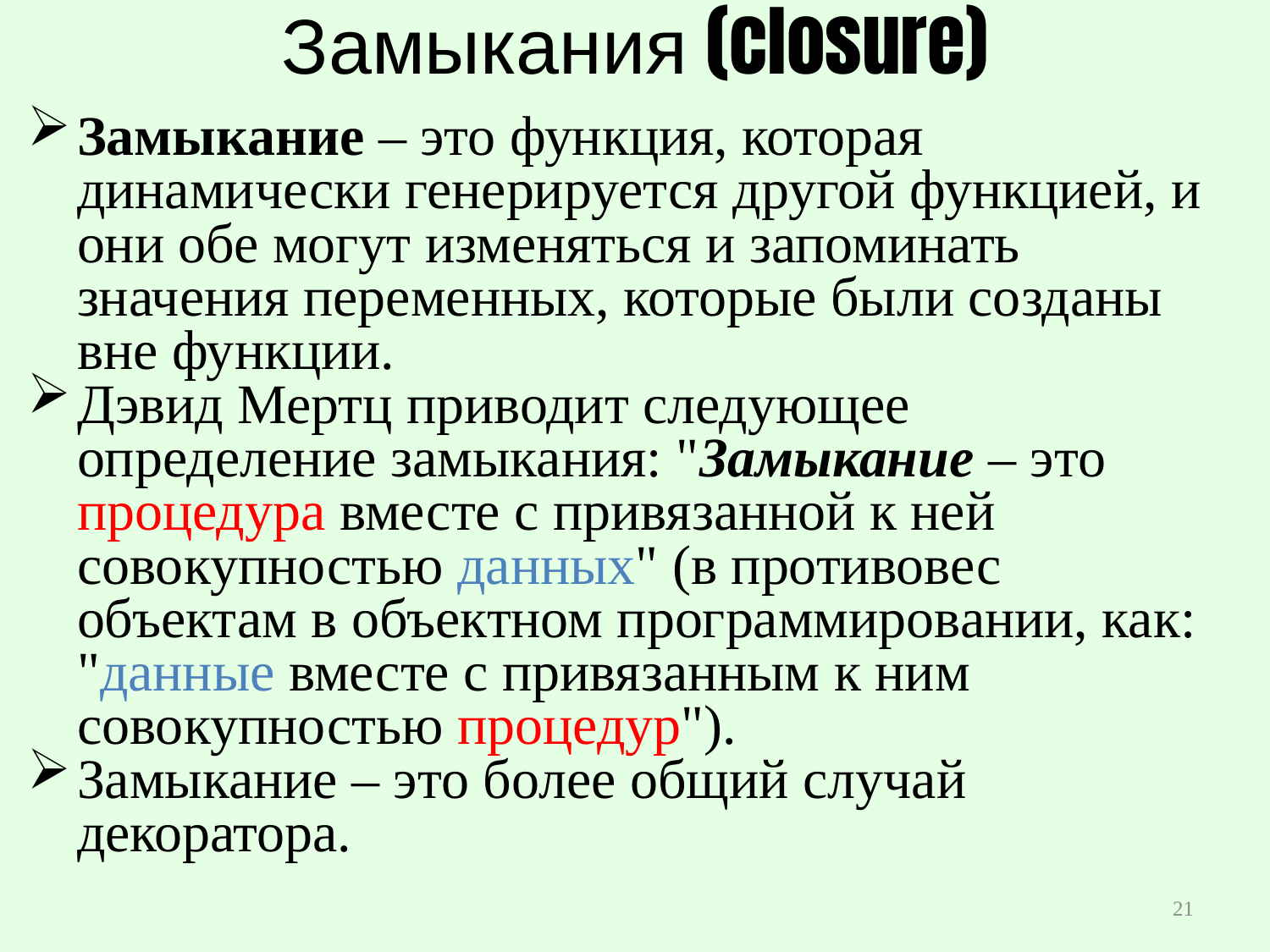

# Замыкания (closure)
Замыкание – это функция, которая динамически генерируется другой функцией, и они обе могут изменяться и запоминать значения переменных, которые были созданы вне функции.
Дэвид Мертц приводит следующее определение замыкания: "Замыкание – это процедура вместе с привязанной к ней совокупностью данных" (в противовес объектам в объектном программировании, как: "данные вместе с привязанным к ним совокупностью процедур").
Замыкание – это более общий случай декоратора.
21